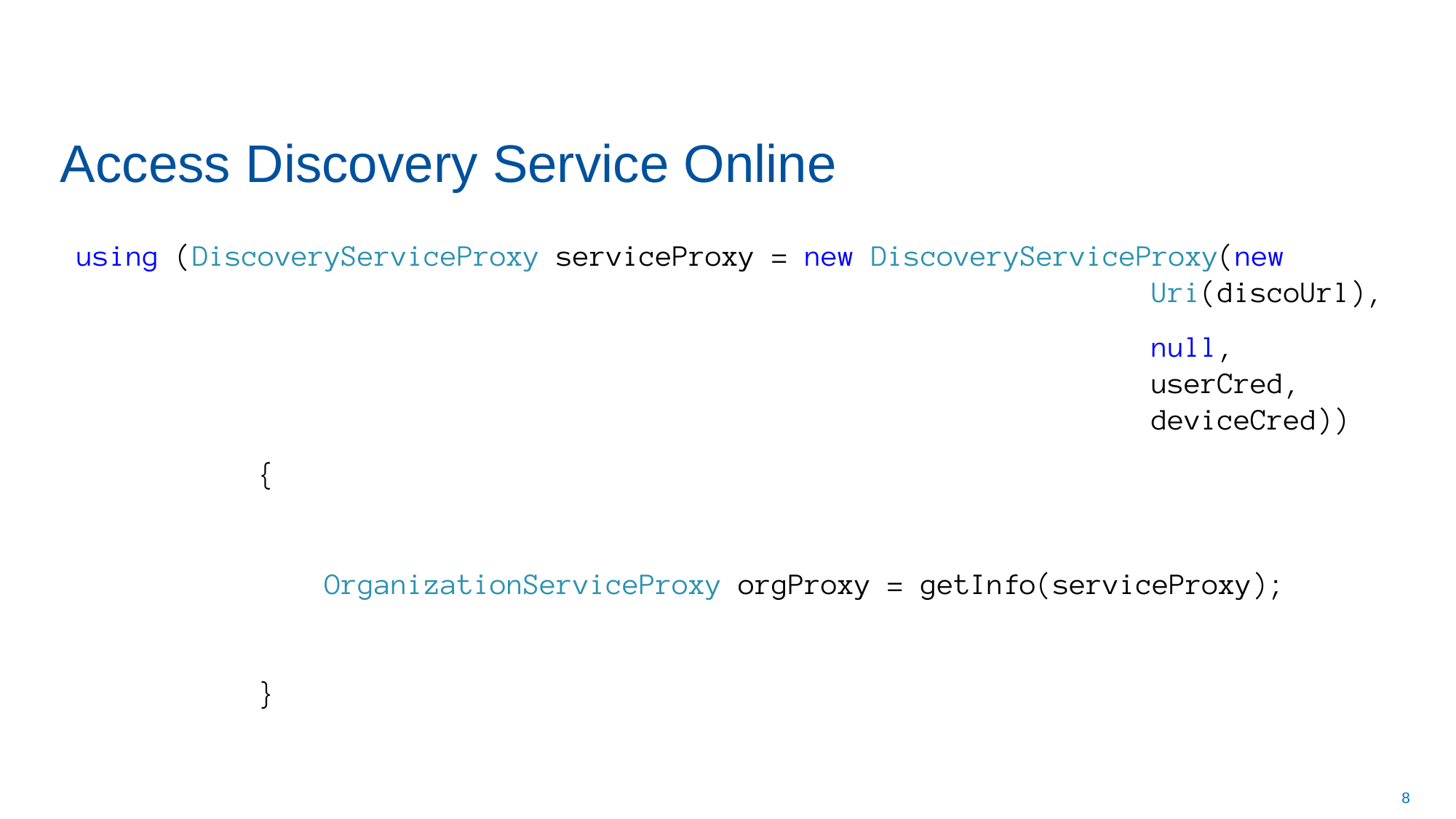

# Access Discovery Service Online
 using (DiscoveryServiceProxy serviceProxy = new DiscoveryServiceProxy(new 											Uri(discoUrl),
										null,												userCred,											deviceCred))
            {

                OrganizationServiceProxy orgProxy = getInfo(serviceProxy);

            }